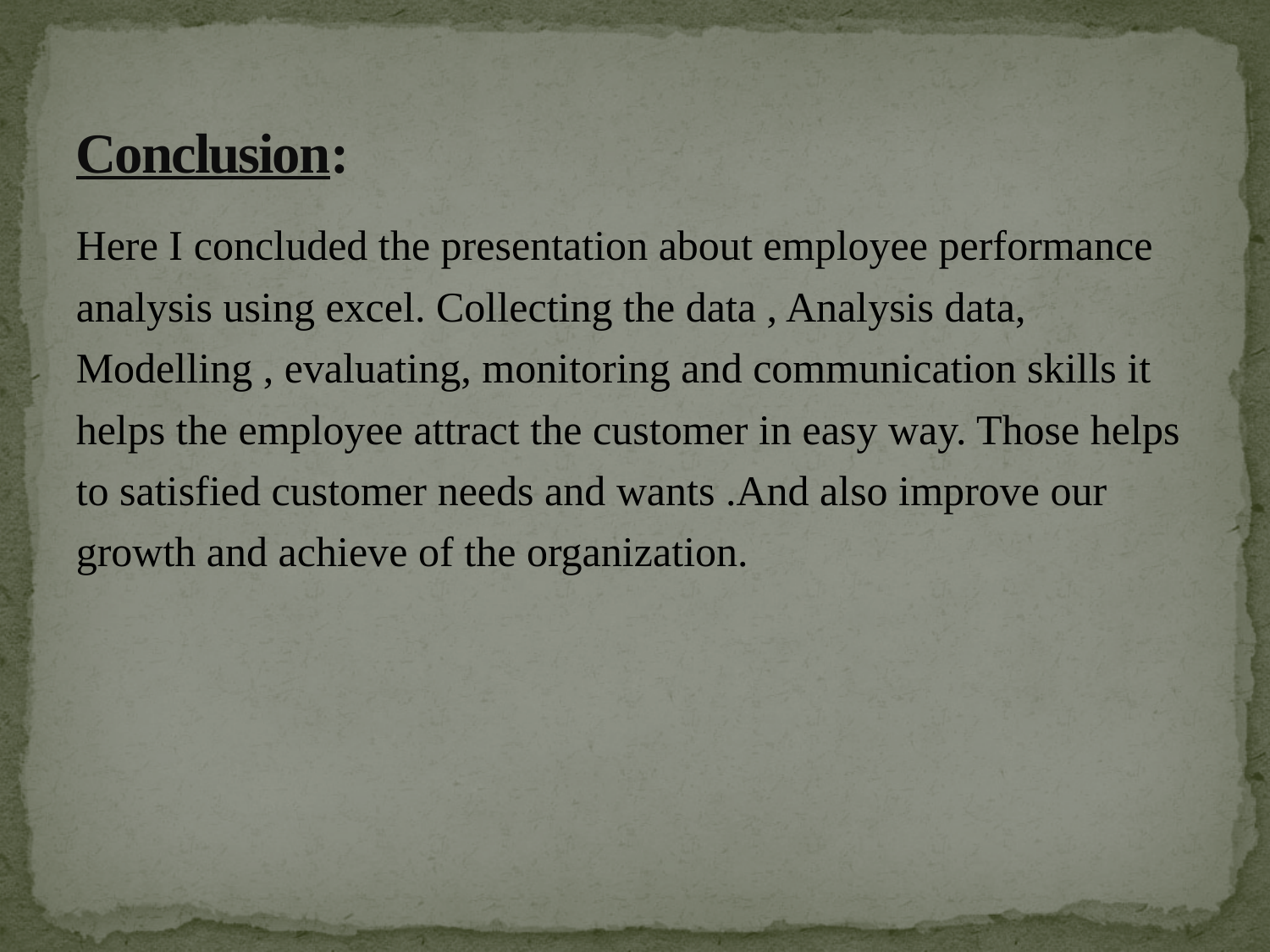

# Conclusion:
Here I concluded the presentation about employee performance
analysis using excel. Collecting the data , Analysis data,
Modelling , evaluating, monitoring and communication skills it
helps the employee attract the customer in easy way. Those helps
to satisfied customer needs and wants .And also improve our
growth and achieve of the organization.